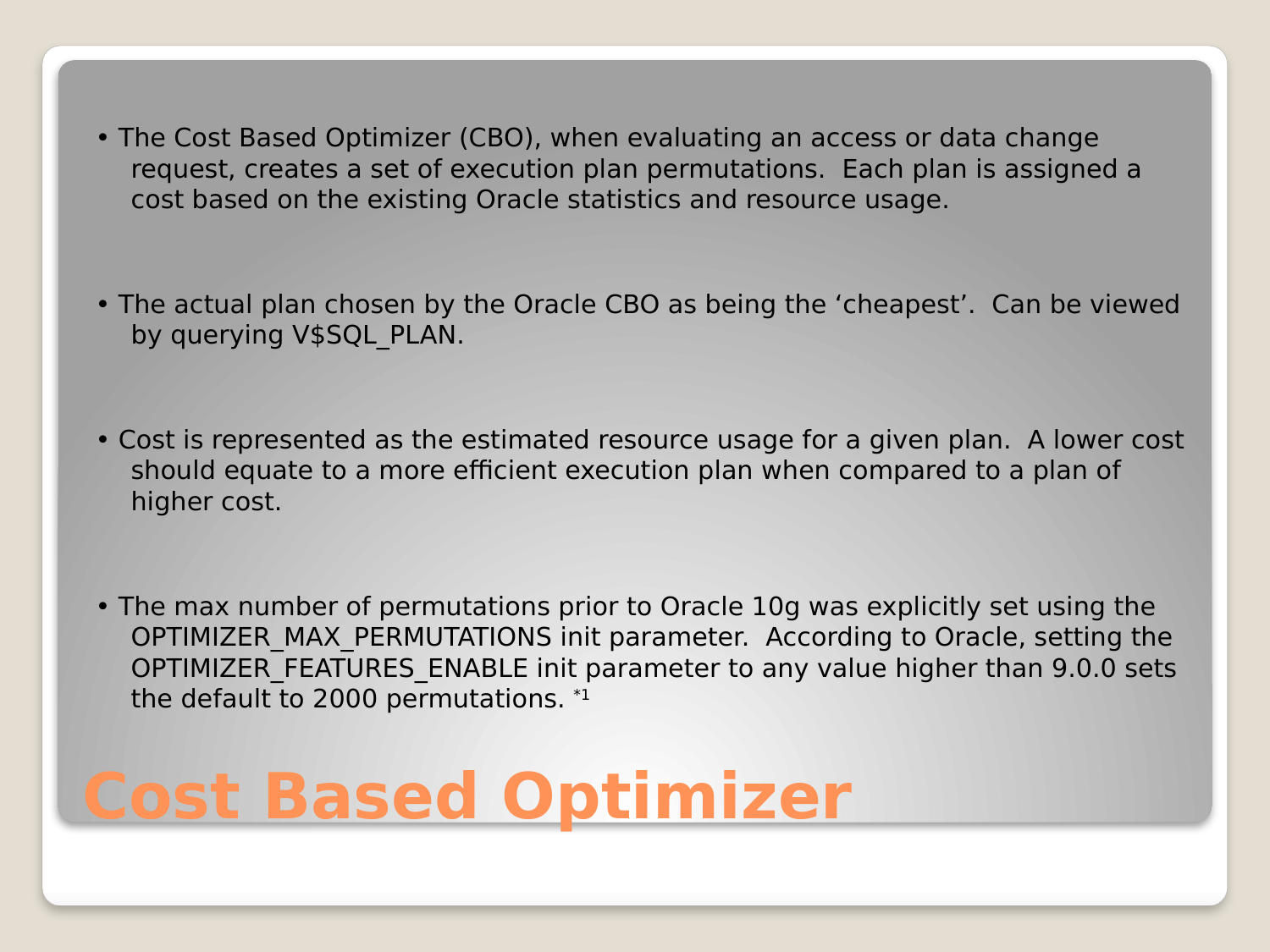

• The Cost Based Optimizer (CBO), when evaluating an access or data change request, creates a set of execution plan permutations.  Each plan is assigned a cost based on the existing Oracle statistics and resource usage.

• The actual plan chosen by the Oracle CBO as being the ‘cheapest’.  Can be viewed by querying V$SQL_PLAN.

• Cost is represented as the estimated resource usage for a given plan.  A lower cost should equate to a more efficient execution plan when compared to a plan of higher cost.

• The max number of permutations prior to Oracle 10g was explicitly set using the OPTIMIZER_MAX_PERMUTATIONS init parameter.  According to Oracle, setting the OPTIMIZER_FEATURES_ENABLE init parameter to any value higher than 9.0.0 sets the default to 2000 permutations. *1

# Cost Based Optimizer